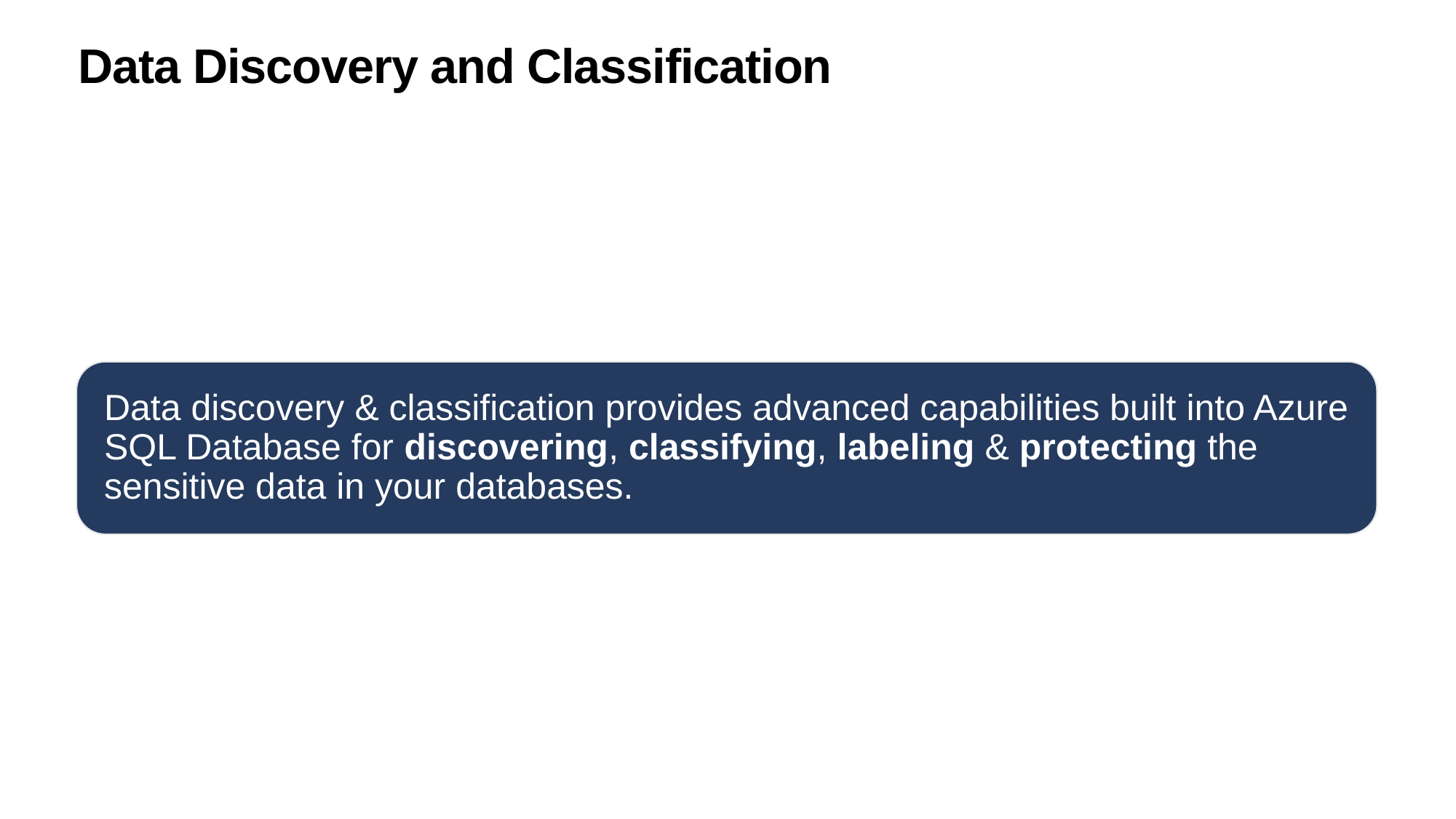

# Data Discovery and Classification
Data discovery & classification provides advanced capabilities built into Azure SQL Database for discovering, classifying, labeling & protecting the sensitive data in your databases.